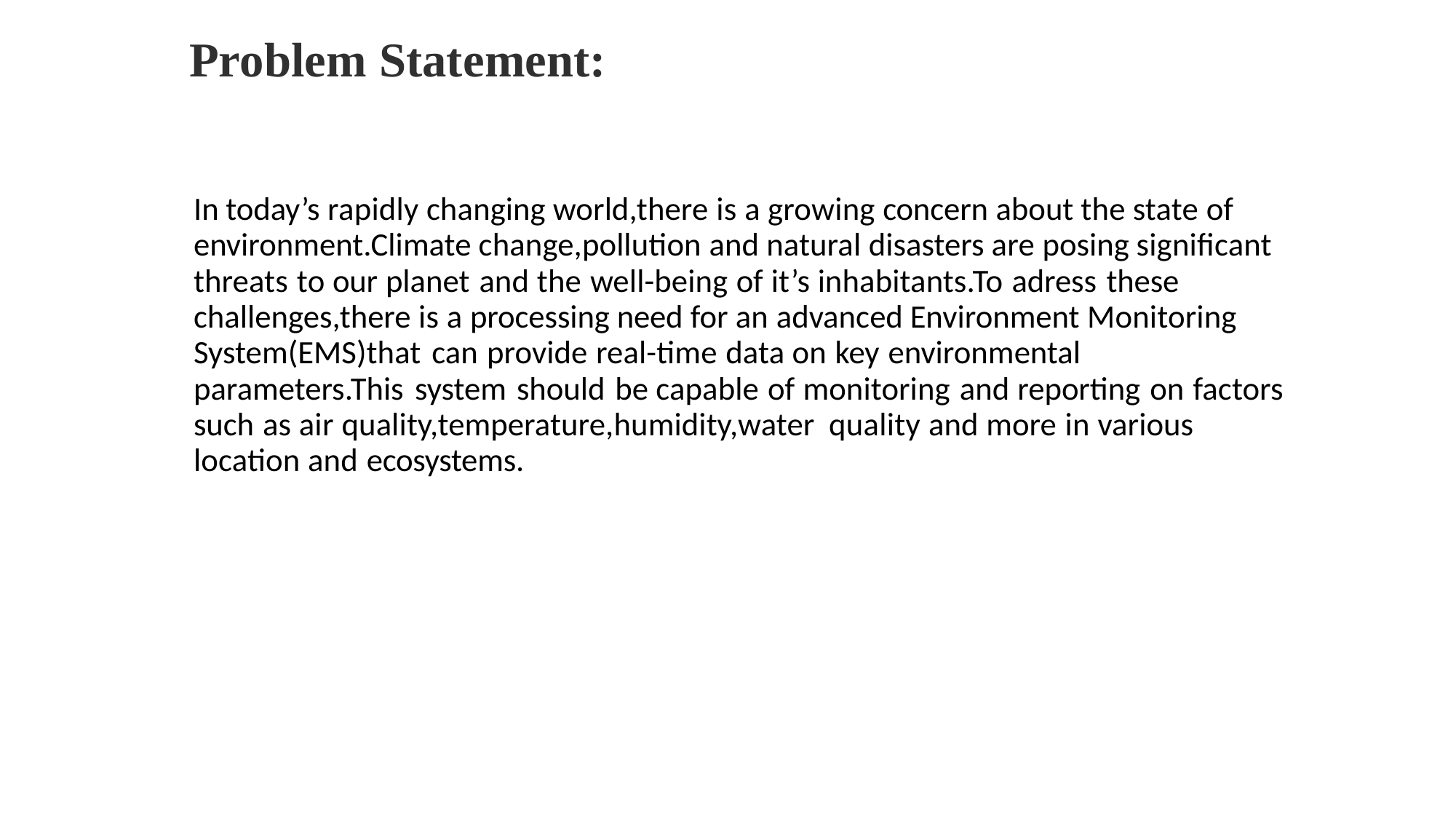

# Problem Statement:
In today’s rapidly changing world,there is a growing concern about the state of  environment.Climate change,pollution and natural disasters are posing significant  threats to our planet and the well-being of it’s inhabitants.To adress these  challenges,there is a processing need for an advanced Environment Monitoring  System(EMS)that can provide real-time data on key environmental  parameters.This system should be capable of monitoring and reporting on factors  such as air quality,temperature,humidity,water quality and more in various  location and ecosystems.